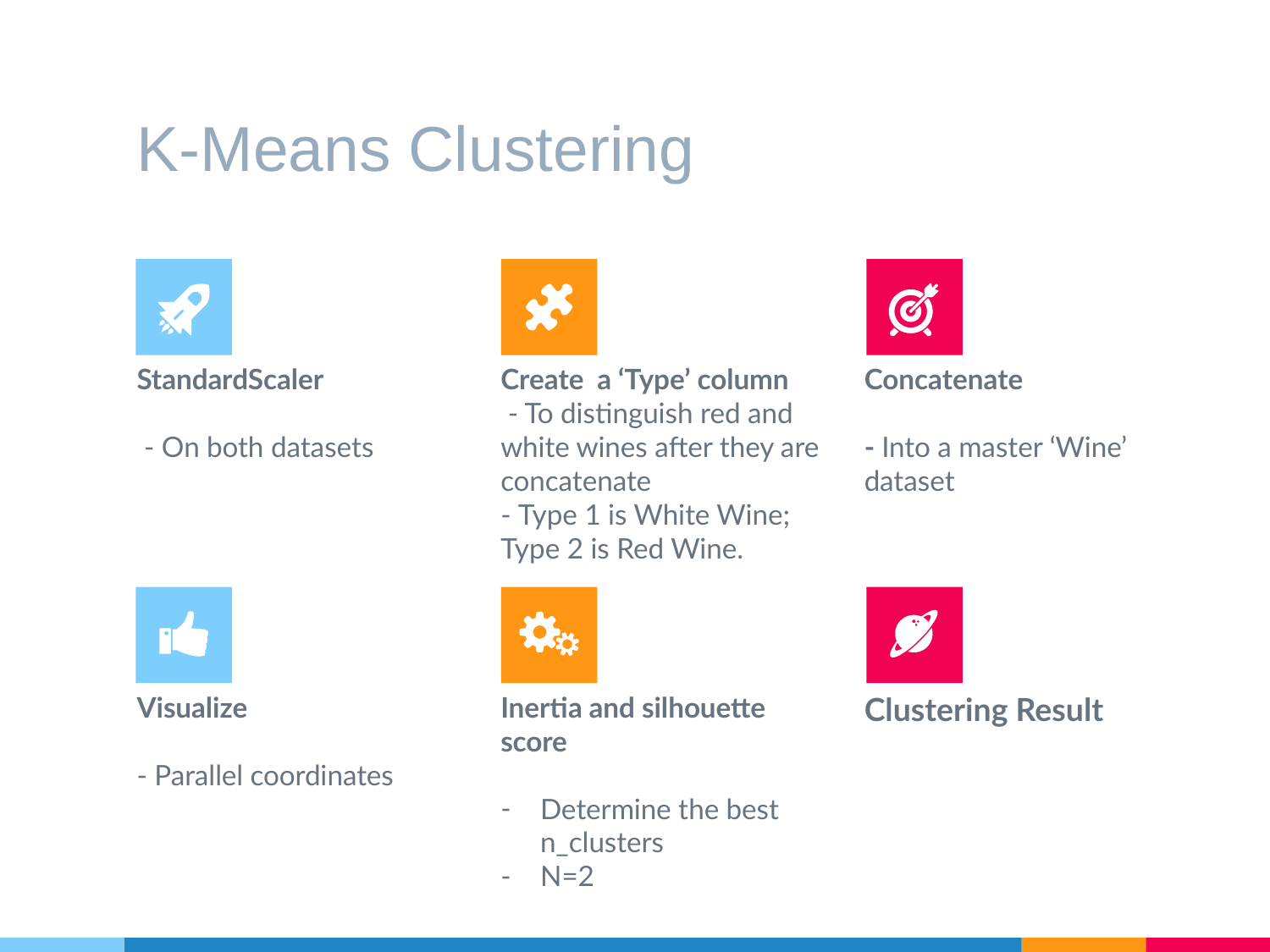

# K-Means Clustering

StandardScaler

 - On both datasets
Create  a ‘Type’ column
 - To distinguish red and white wines after they are concatenate
- Type 1 is White Wine; Type 2 is Red Wine.
Concatenate

- Into a master ‘Wine’ dataset

Visualize

- Parallel coordinates
Inertia and silhouette score

Determine the best n_clusters
N=2
Clustering Result